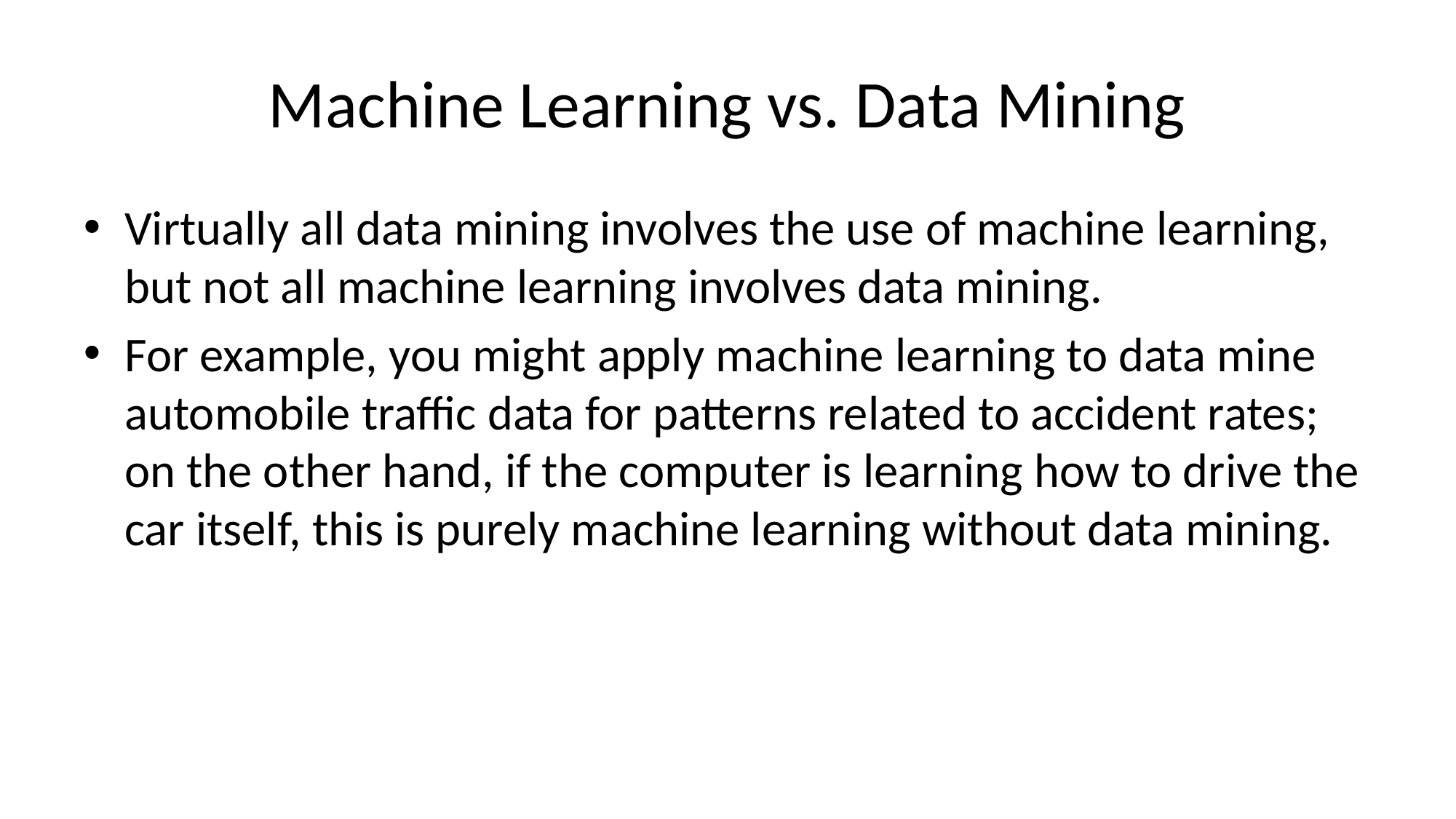

# Machine Learning vs. Data Mining
Virtually all data mining involves the use of machine learning, but not all machine learning involves data mining.
For example, you might apply machine learning to data mine automobile traffic data for patterns related to accident rates; on the other hand, if the computer is learning how to drive the car itself, this is purely machine learning without data mining.